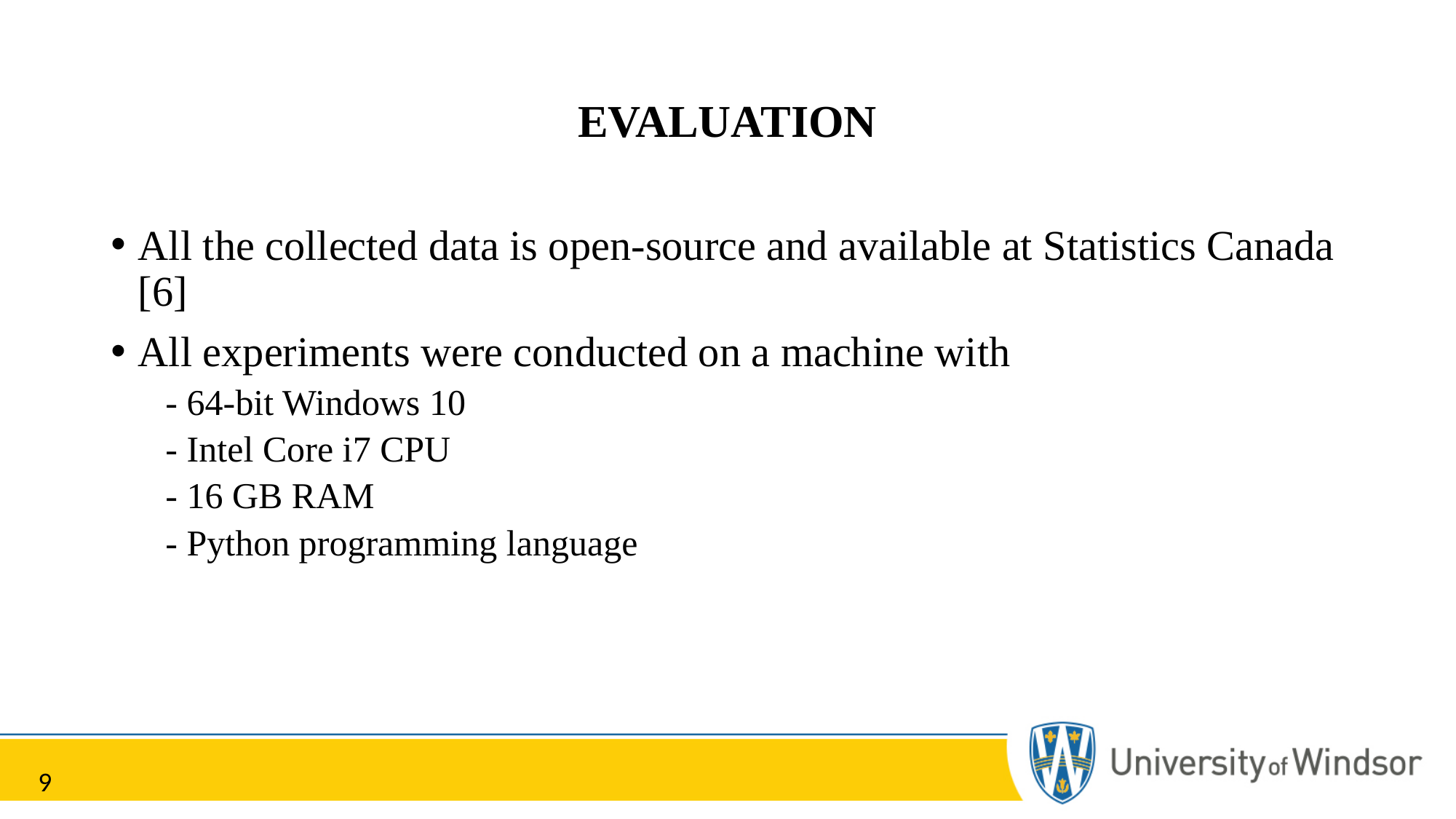

# EVALUATION
All the collected data is open-source and available at Statistics Canada [6]
All experiments were conducted on a machine with
- 64-bit Windows 10
- Intel Core i7 CPU
- 16 GB RAM
- Python programming language
9